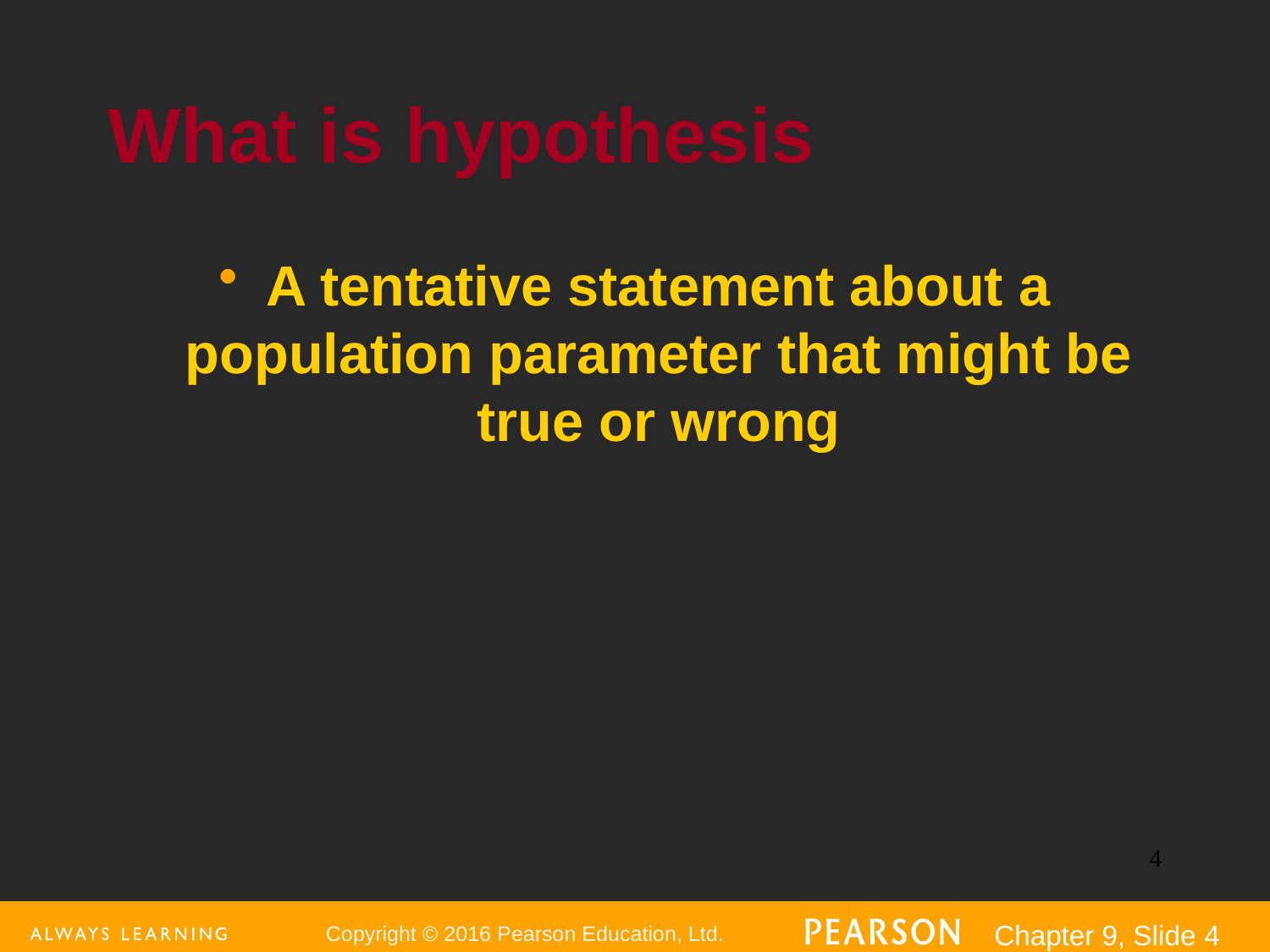

What is hypothesis
A tentative statement about a population parameter that might be true or wrong

4